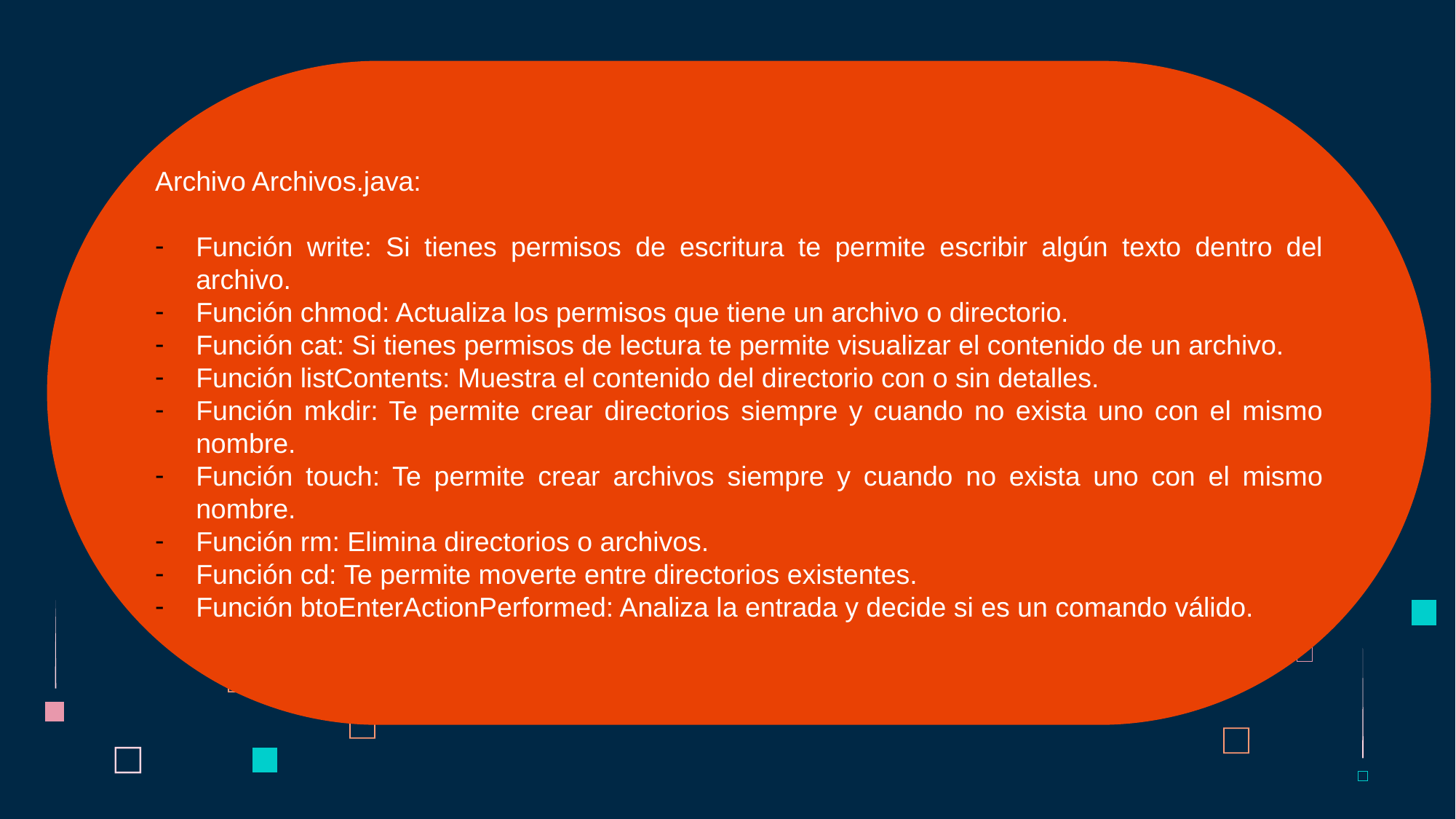

Archivo Archivos.java:

Función write: Si tienes permisos de escritura te permite escribir algún texto dentro del archivo.
Función chmod: Actualiza los permisos que tiene un archivo o directorio.
Función cat: Si tienes permisos de lectura te permite visualizar el contenido de un archivo.
Función listContents: Muestra el contenido del directorio con o sin detalles.
Función mkdir: Te permite crear directorios siempre y cuando no exista uno con el mismo nombre.
Función touch: Te permite crear archivos siempre y cuando no exista uno con el mismo nombre.
Función rm: Elimina directorios o archivos.
Función cd: Te permite moverte entre directorios existentes.
Función btoEnterActionPerformed: Analiza la entrada y decide si es un comando válido.